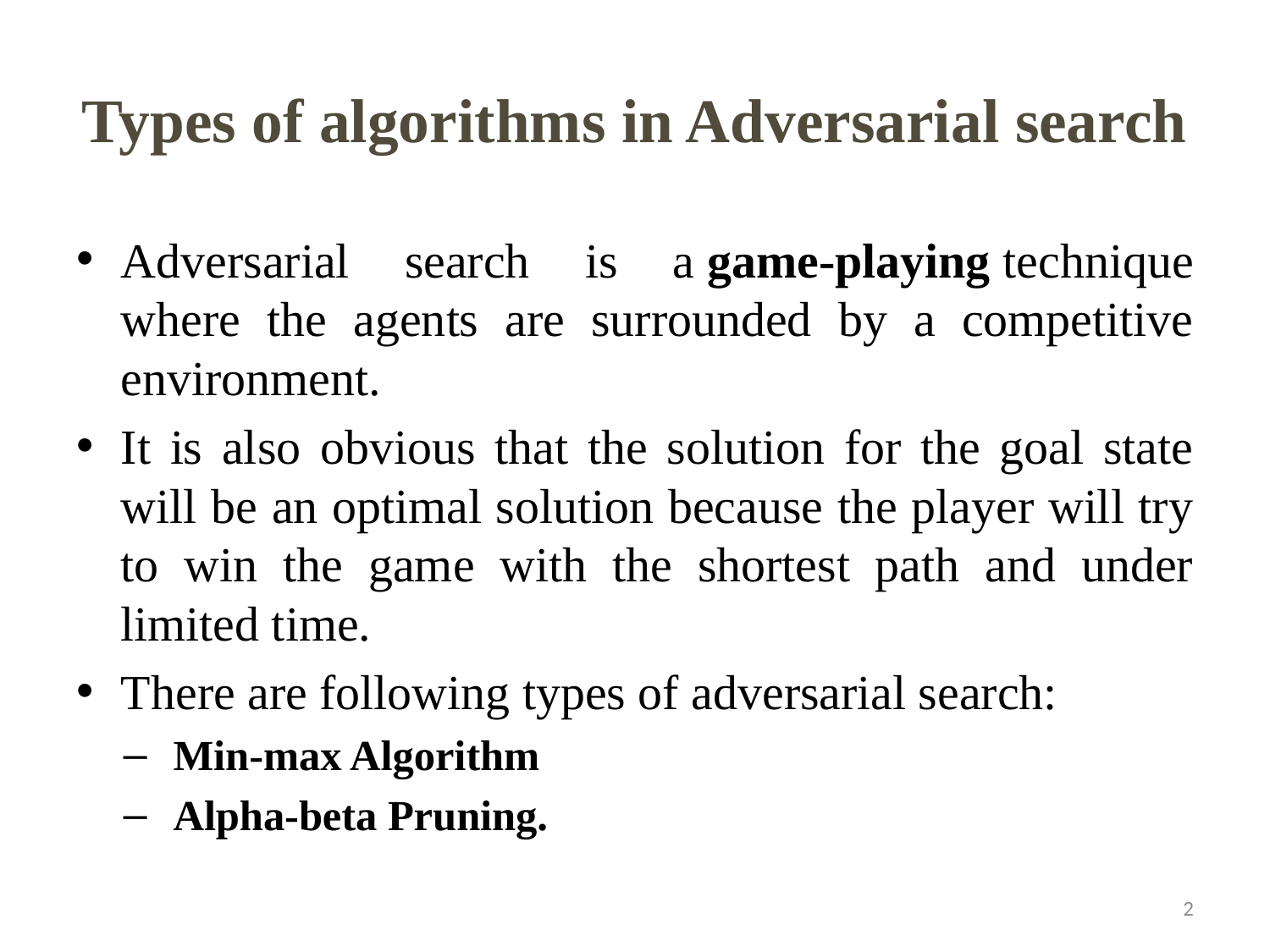

# Types of algorithms in Adversarial search
Adversarial search is a game-playing technique where the agents are surrounded by a competitive environment.
It is also obvious that the solution for the goal state will be an optimal solution because the player will try to win the game with the shortest path and under limited time.
There are following types of adversarial search:
Min-max Algorithm
Alpha-beta Pruning.

2